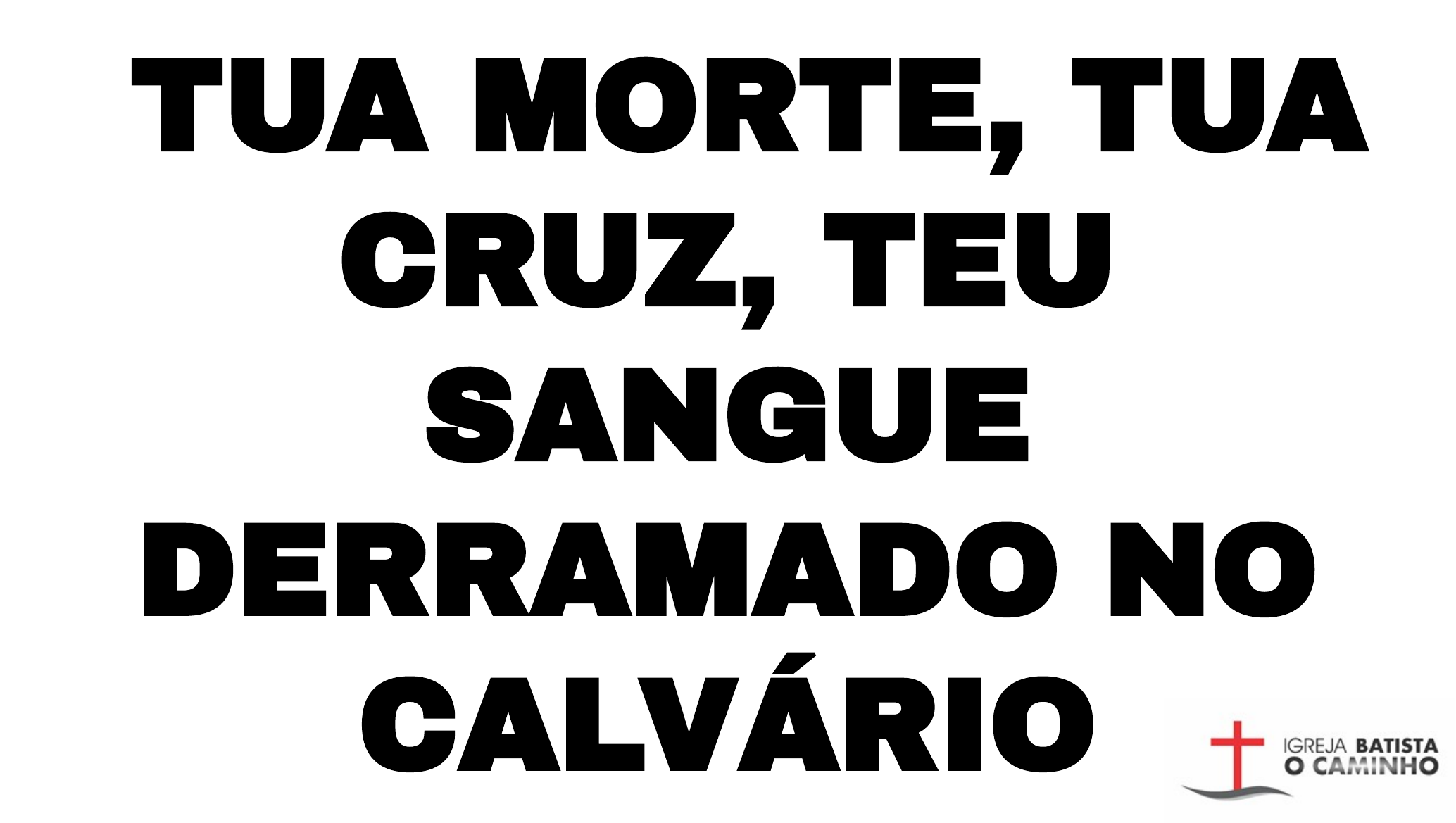

TUA MORTE, TUA CRUZ, TEU SANGUE DERRAMADO NO CALVÁRIO